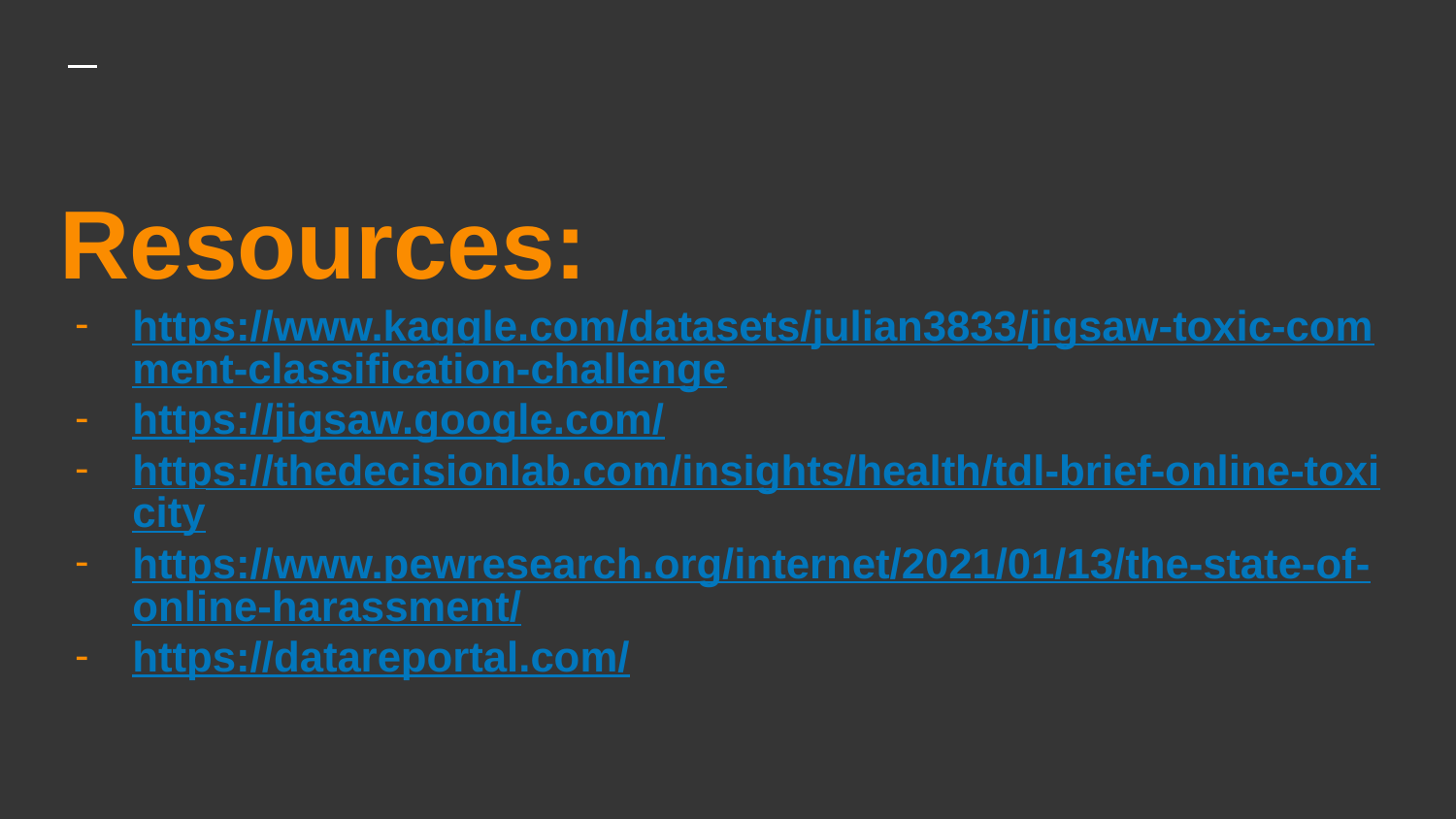

# Resources:
https://www.kaggle.com/datasets/julian3833/jigsaw-toxic-comment-classification-challenge
https://jigsaw.google.com/
https://thedecisionlab.com/insights/health/tdl-brief-online-toxicity
https://www.pewresearch.org/internet/2021/01/13/the-state-of-online-harassment/
https://datareportal.com/